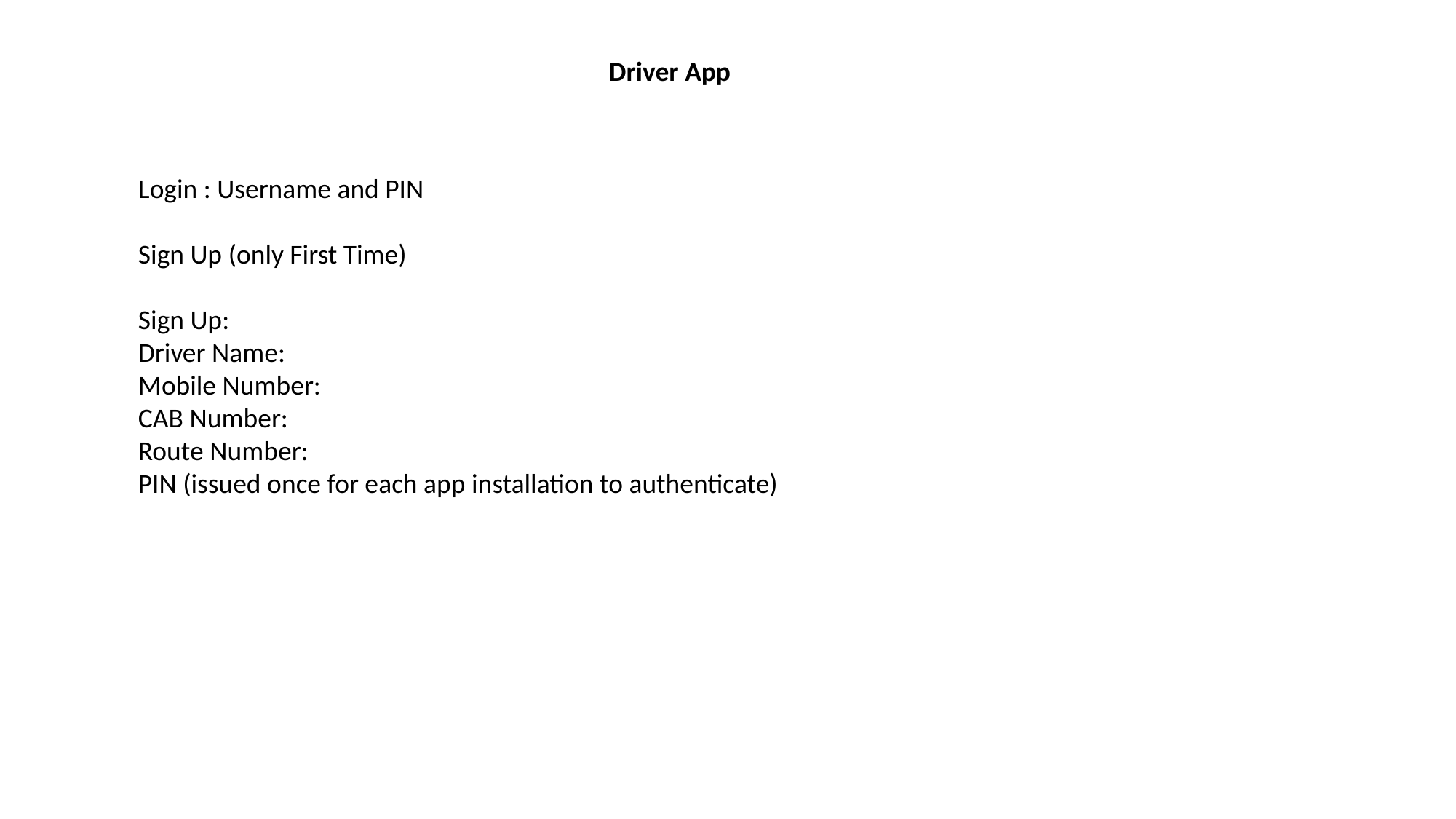

Driver App
Login : Username and PIN

Sign Up (only First Time)

Sign Up:
Driver Name:
Mobile Number:
CAB Number:
Route Number:
PIN (issued once for each app installation to authenticate)